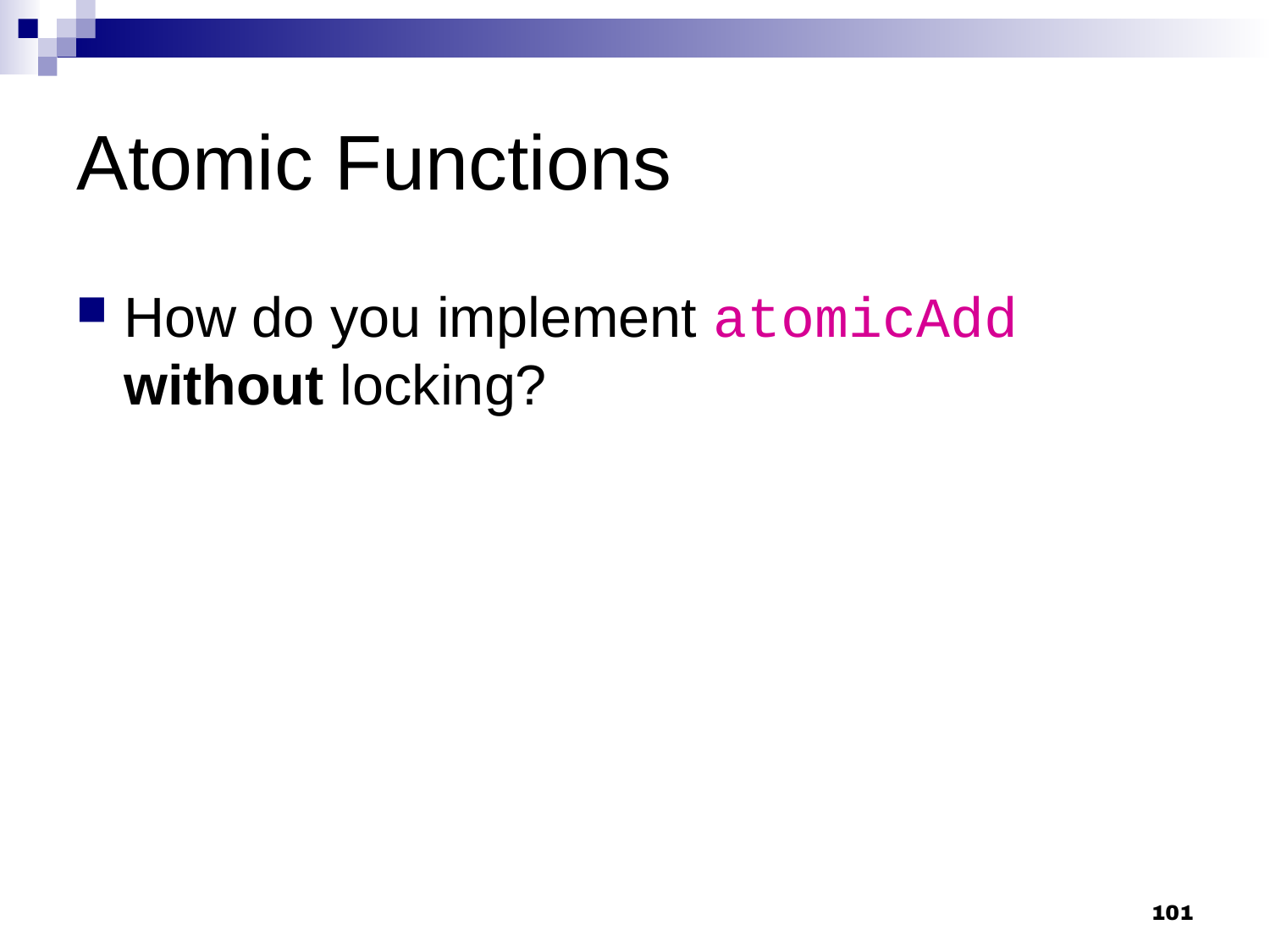

# Atomic Functions
How do you implement atomicAdd without locking?
101